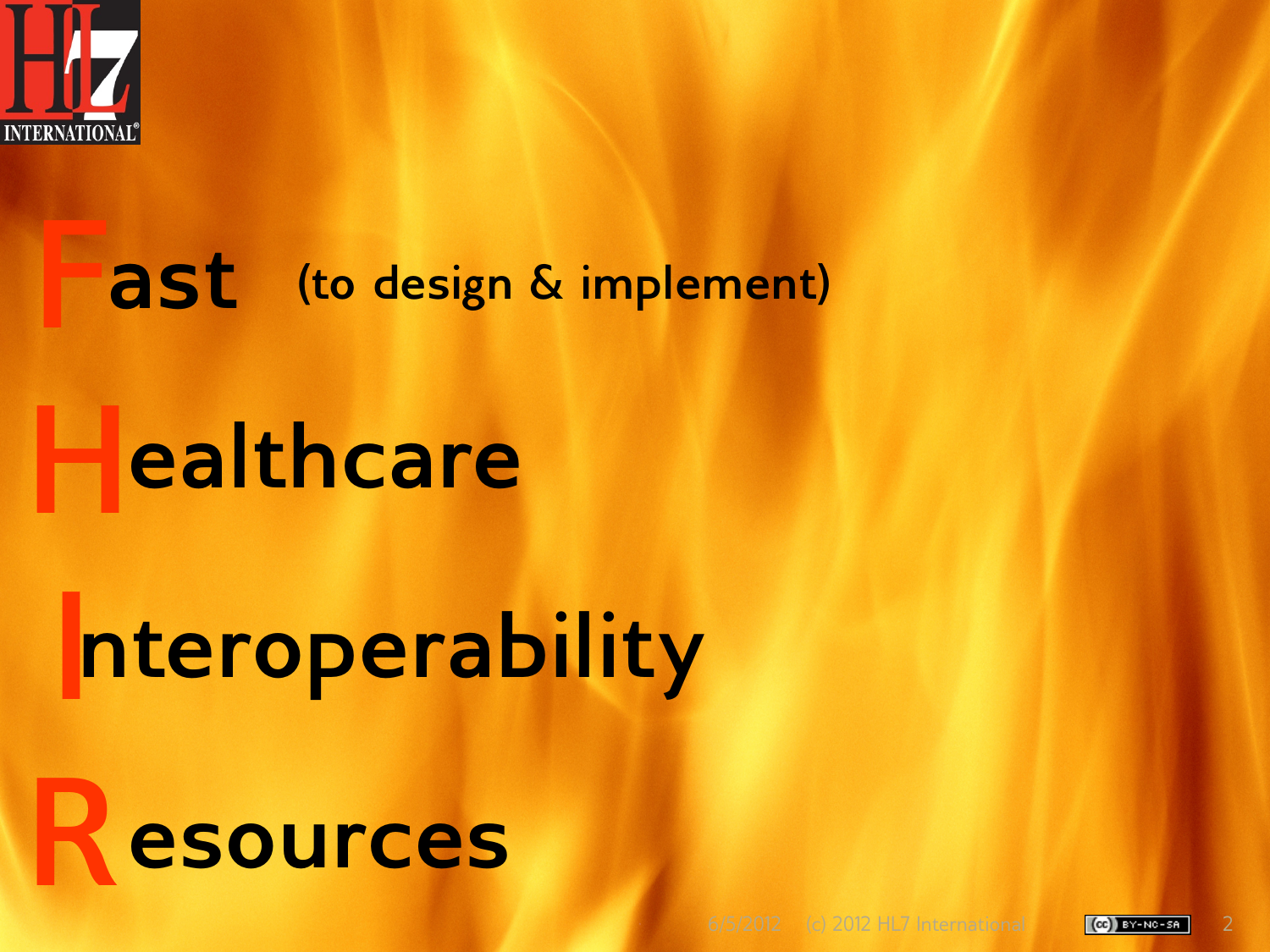

ast
(to design & implement)
ealthcare
nteroperability
esources
6/5/2012
(c) 2012 HL7 International
2